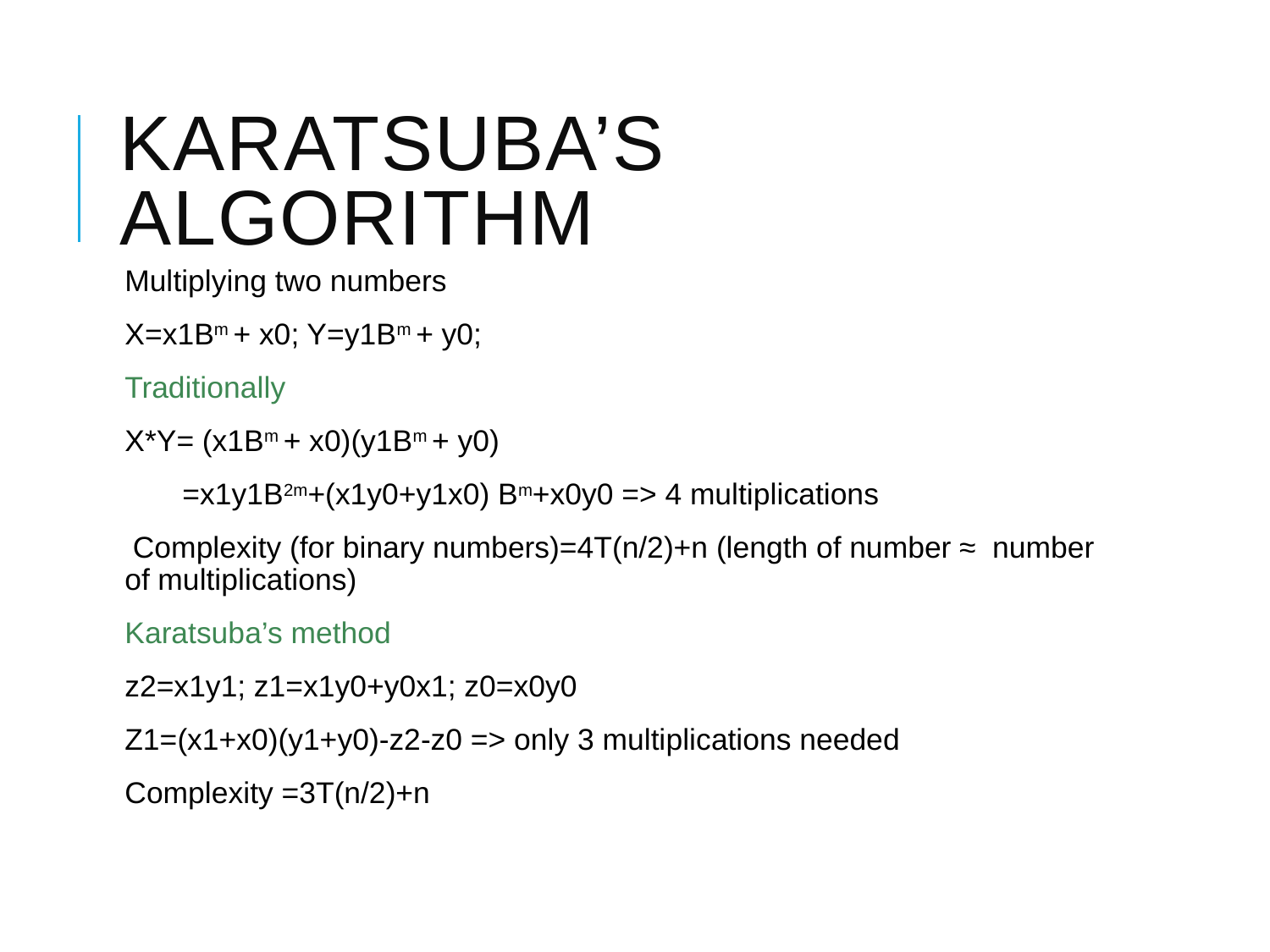

# Karatsuba’s Algorithm
Multiplying two numbers
X=x1Bm + x0; Y=y1Bm + y0;
Traditionally
X*Y= (x1Bm + x0)(y1Bm + y0)
       =x1y1B2m+(x1y0+y1x0) Bm+x0y0 => 4 multiplications
 Complexity (for binary numbers)=4T(n/2)+n (length of number ≈  number of multiplications)
Karatsuba’s method
z2=x1y1; z1=x1y0+y0x1; z0=x0y0
Z1=(x1+x0)(y1+y0)-z2-z0 => only 3 multiplications needed
Complexity =3T(n/2)+n